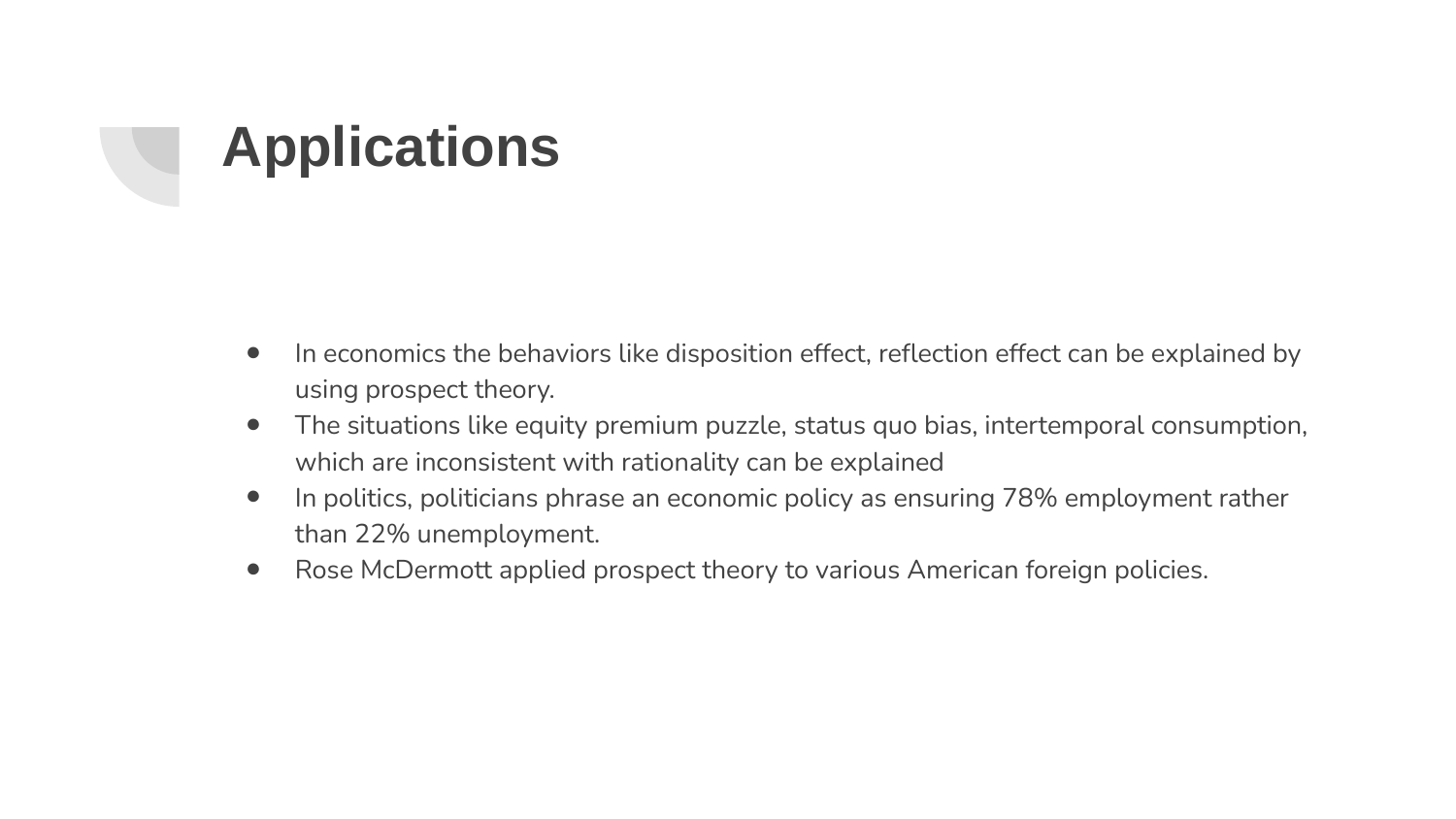

# Applications
In economics the behaviors like disposition effect, reflection effect can be explained by using prospect theory.
The situations like equity premium puzzle, status quo bias, intertemporal consumption, which are inconsistent with rationality can be explained
In politics, politicians phrase an economic policy as ensuring 78% employment rather than 22% unemployment.
Rose McDermott applied prospect theory to various American foreign policies.